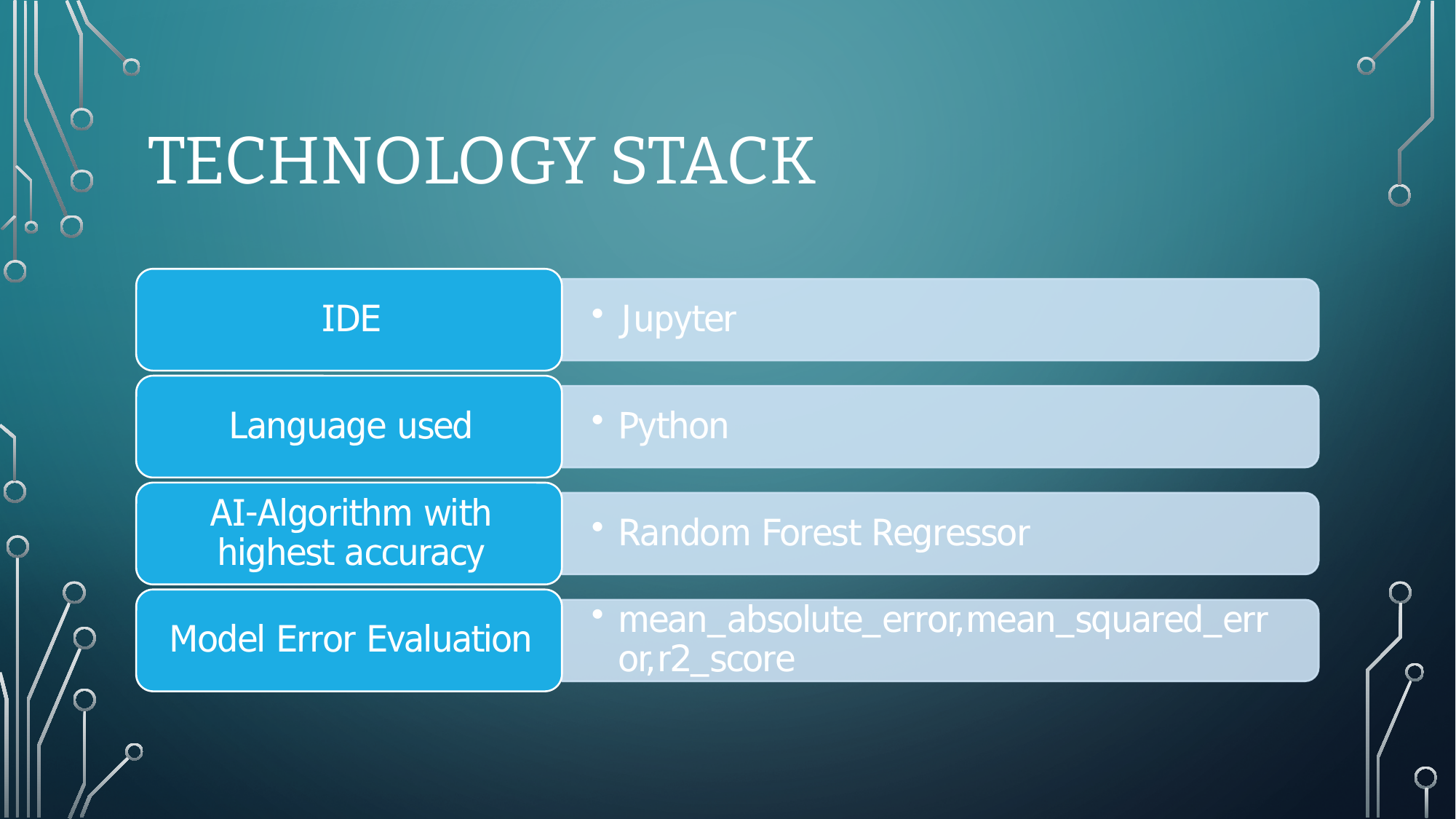

# Technology Stack
Jupyter
IDE
Python
Language used
Random Forest Regressor
AI-Algorithm with highest accuracy
mean_absolute_error,mean_squared_error,r2_score
Model Error Evaluation